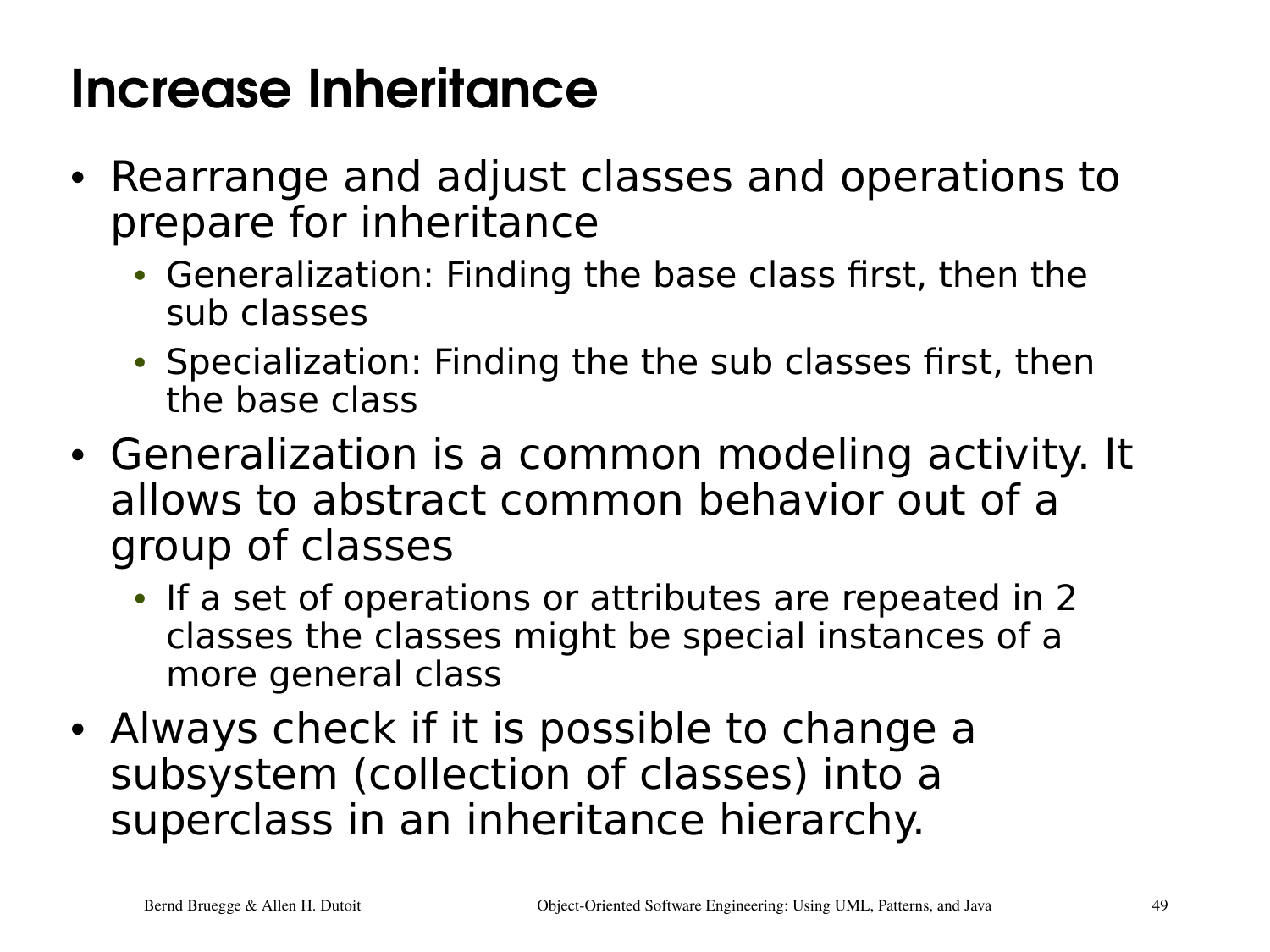

# Increase Inheritance
Rearrange and adjust classes and operations to prepare for inheritance
Generalization: Finding the base class first, then the sub classes
Specialization: Finding the the sub classes first, then the base class
Generalization is a common modeling activity. It allows to abstract common behavior out of a group of classes
If a set of operations or attributes are repeated in 2 classes the classes might be special instances of a more general class
Always check if it is possible to change a subsystem (collection of classes) into a superclass in an inheritance hierarchy.